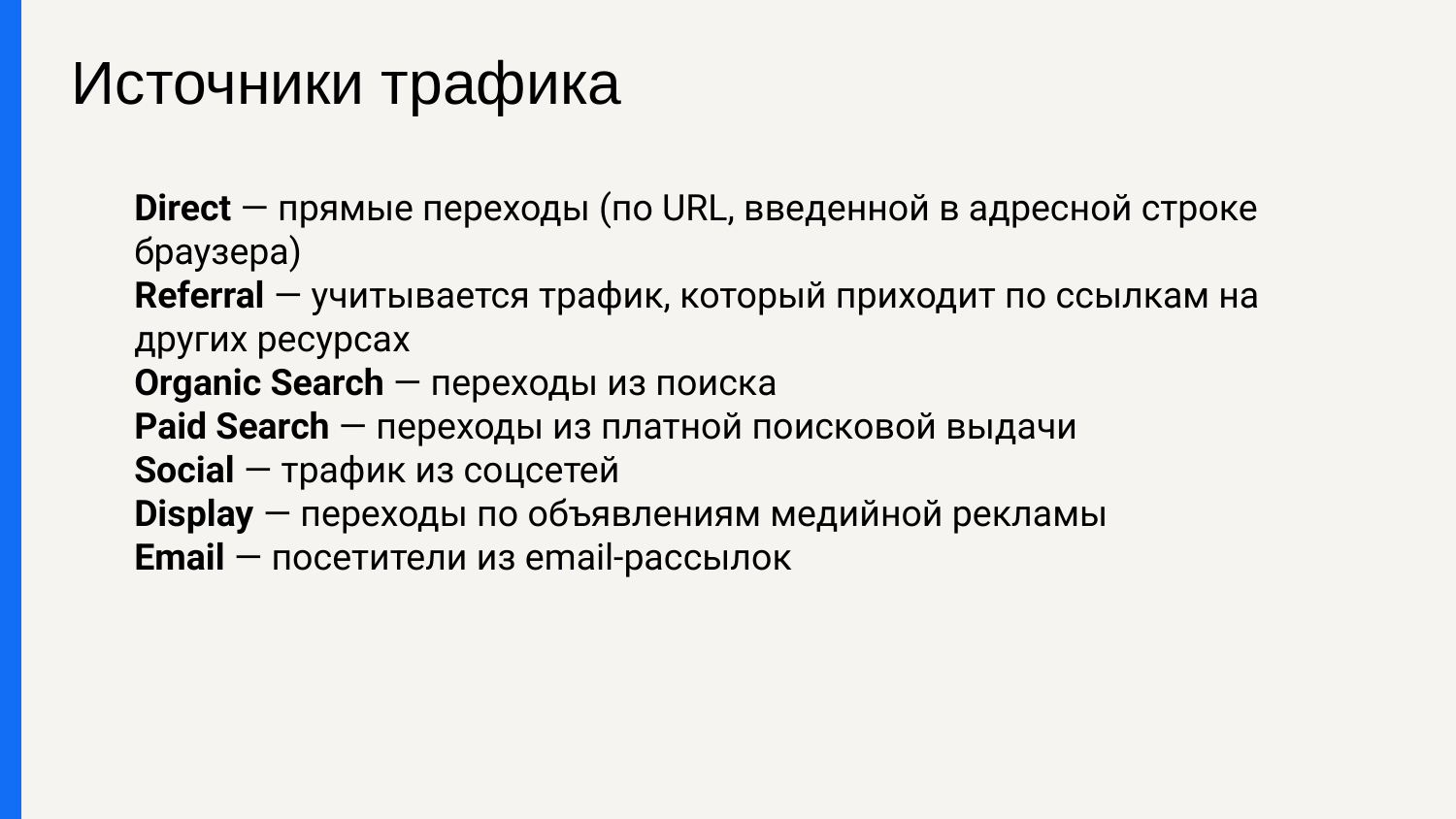

# Источники трафика
Direct — прямые переходы (по URL, введенной в адресной строке браузера)
Referral — учитывается трафик, который приходит по ссылкам на других ресурсах
Organic Search — переходы из поиска
Paid Search — переходы из платной поисковой выдачи
Social — трафик из соцсетей
Display — переходы по объявлениям медийной рекламы
Email — посетители из email-рассылок